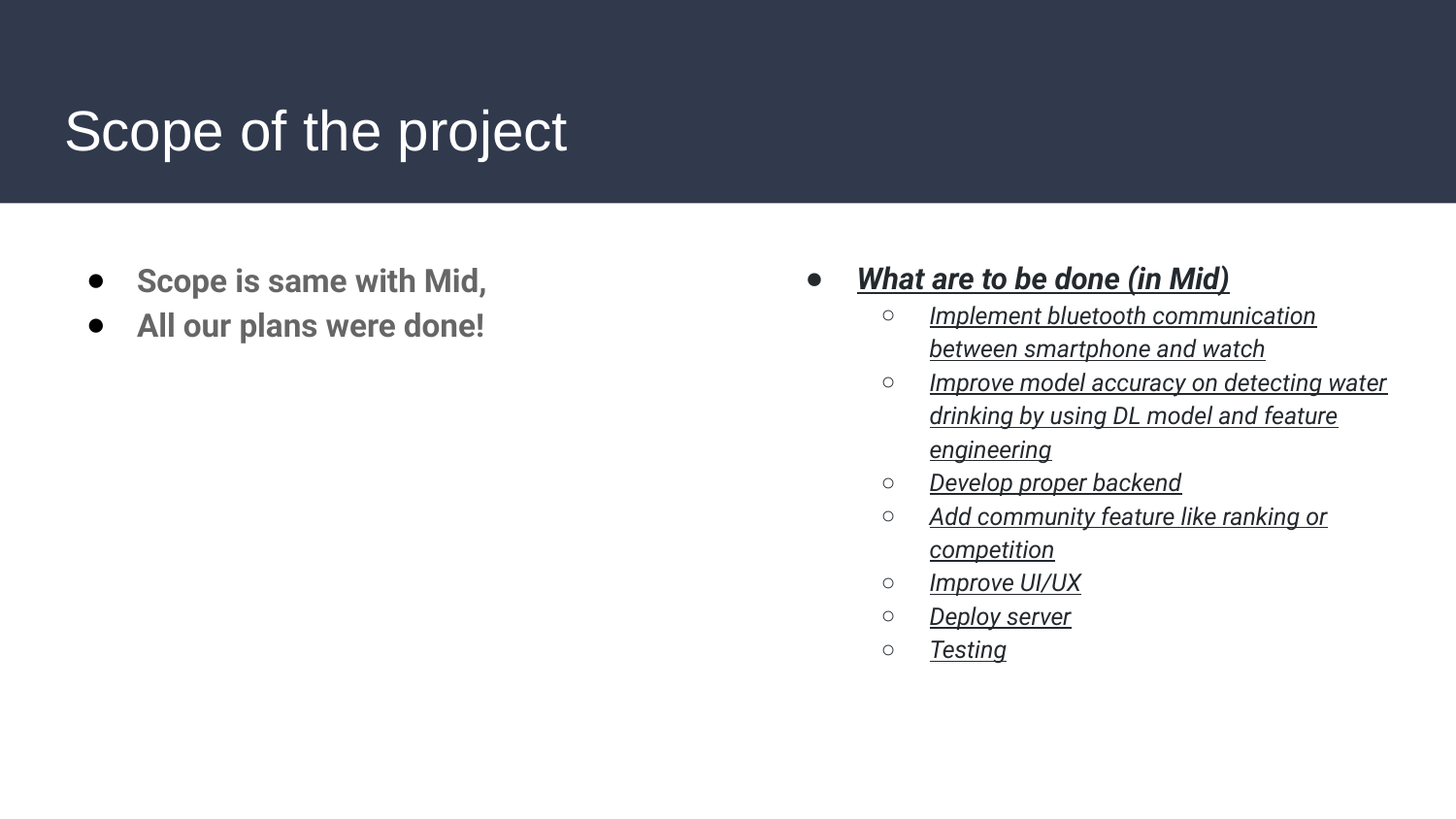

# Scope of the project
Scope is same with Mid,
All our plans were done!

What are to be done (in Mid)
Implement bluetooth communication between smartphone and watch
Improve model accuracy on detecting water drinking by using DL model and feature engineering
Develop proper backend
Add community feature like ranking or competition
Improve UI/UX
Deploy server
Testing